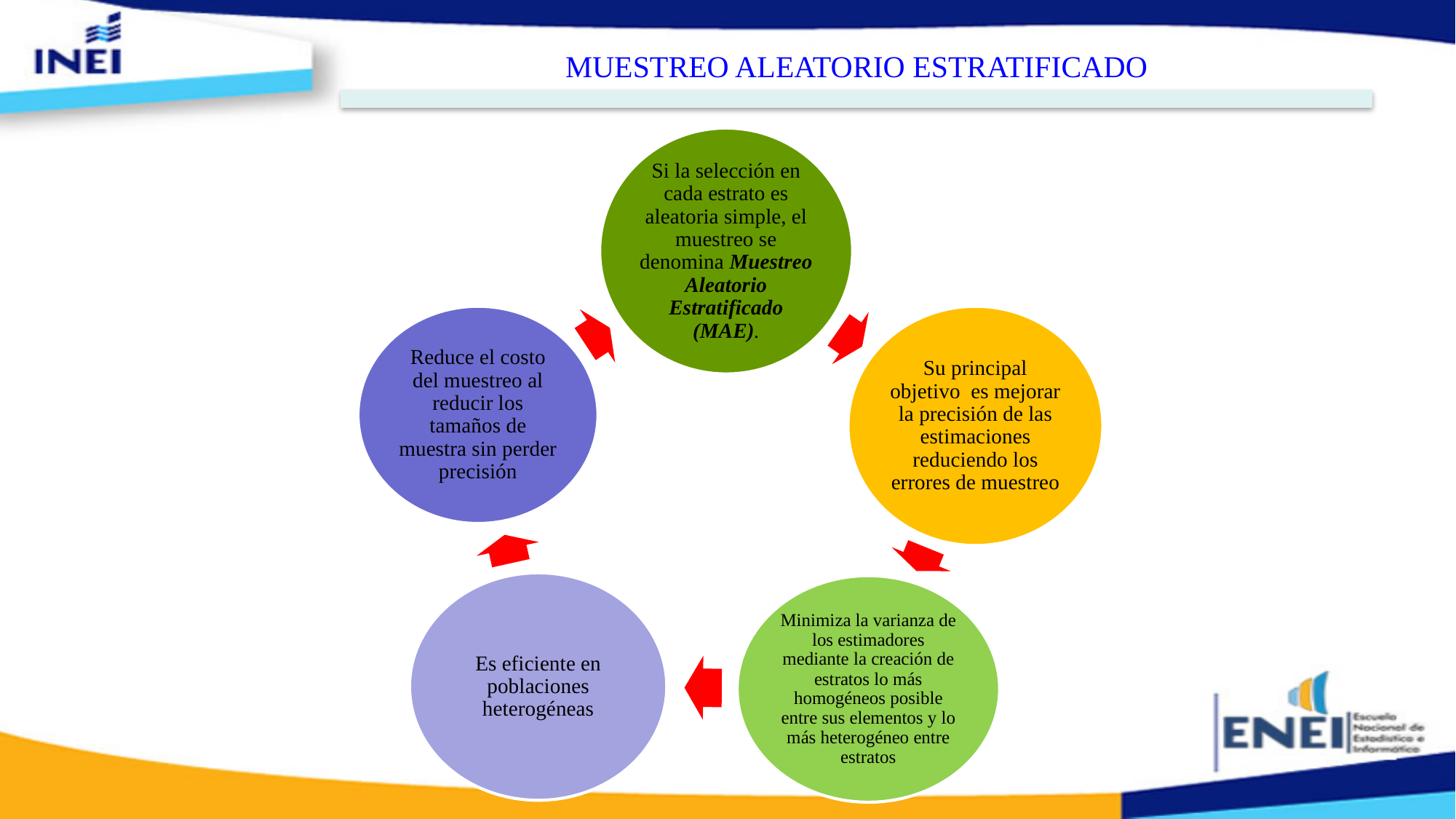

MUESTREO ALEATORIO ESTRATIFICADO
Si la selección en cada estrato es aleatoria simple, el muestreo se denomina Muestreo Aleatorio Estratificado (MAE).

Su principal objetivo  es mejorar la precisión de las estimaciones reduciendo los errores de muestreo

Minimiza la varianza de los estimadores mediante la creación de estratos lo más homogéneos posible entre sus elementos y lo más heterogéneo entre estratos

Es eficiente en poblaciones heterogéneas

Reduce el costo del muestreo al reducir los tamaños de muestra sin perder precisión